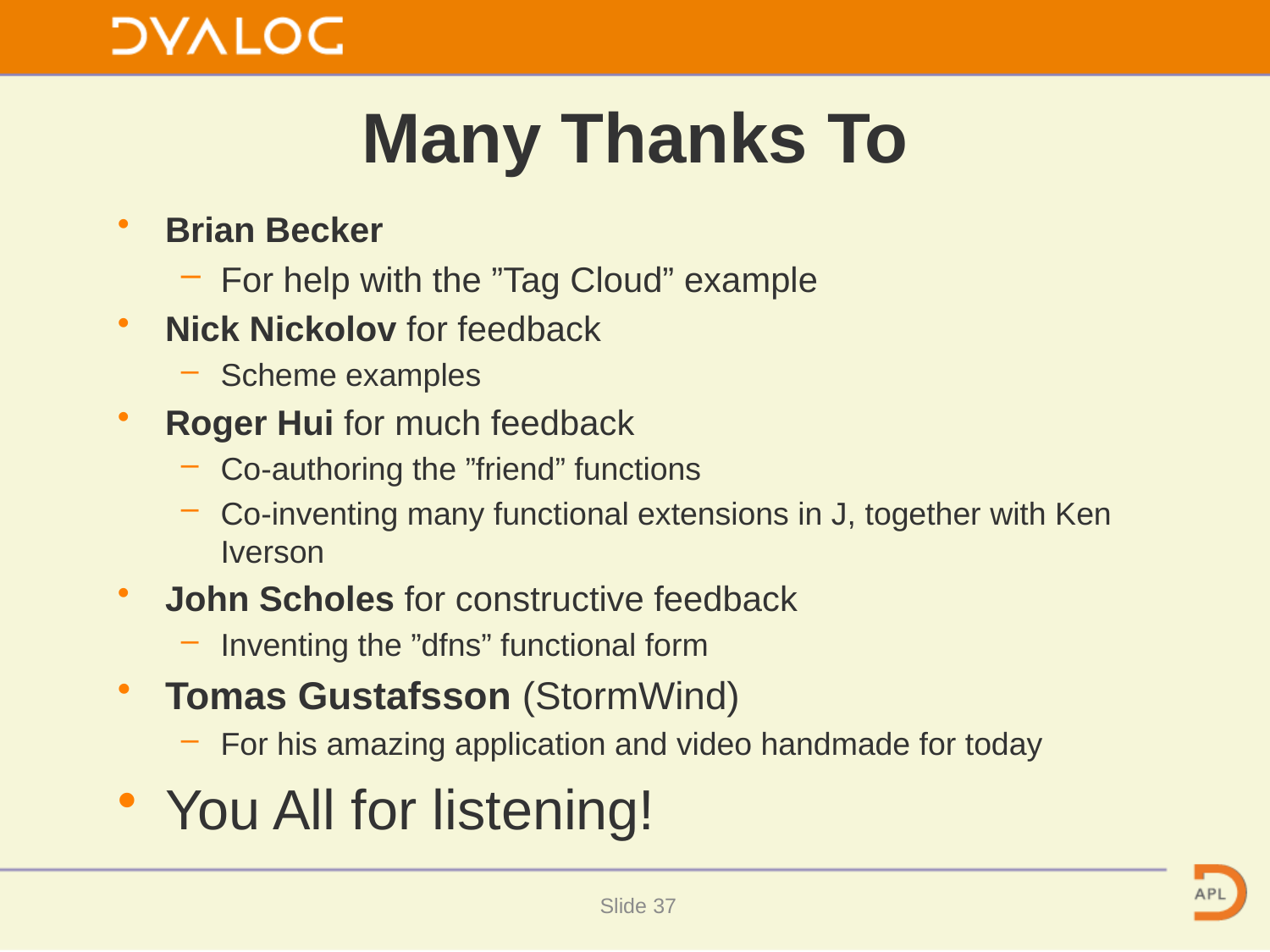

# Many Thanks To
Brian Becker
For help with the ”Tag Cloud” example
Nick Nickolov for feedback
Scheme examples
Roger Hui for much feedback
Co-authoring the ”friend” functions
Co-inventing many functional extensions in J, together with Ken Iverson
John Scholes for constructive feedback
Inventing the ”dfns” functional form
Tomas Gustafsson (StormWind)
For his amazing application and video handmade for today
You All for listening!

Slide 37